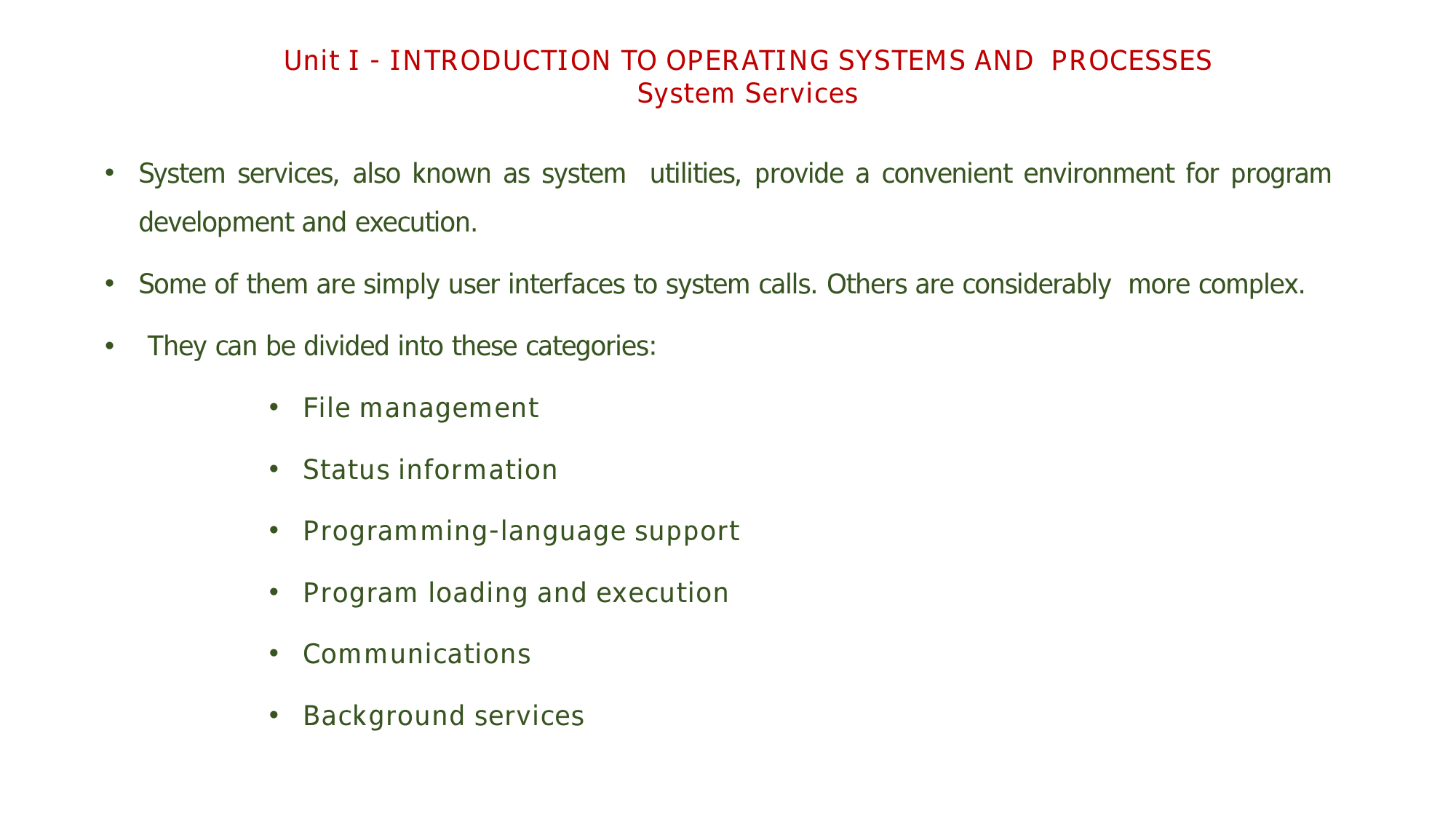

Unit I - INTRODUCTION TO OPERATING SYSTEMS AND  PROCESSES
System Services
System services, also known as system  utilities, provide a convenient environment for program development and execution.
Some of them are simply user interfaces to system calls. Others are considerably  more complex.
 They can be divided into these categories:
File management
Status information
Programming-language support
Program loading and execution
Communications
Background services